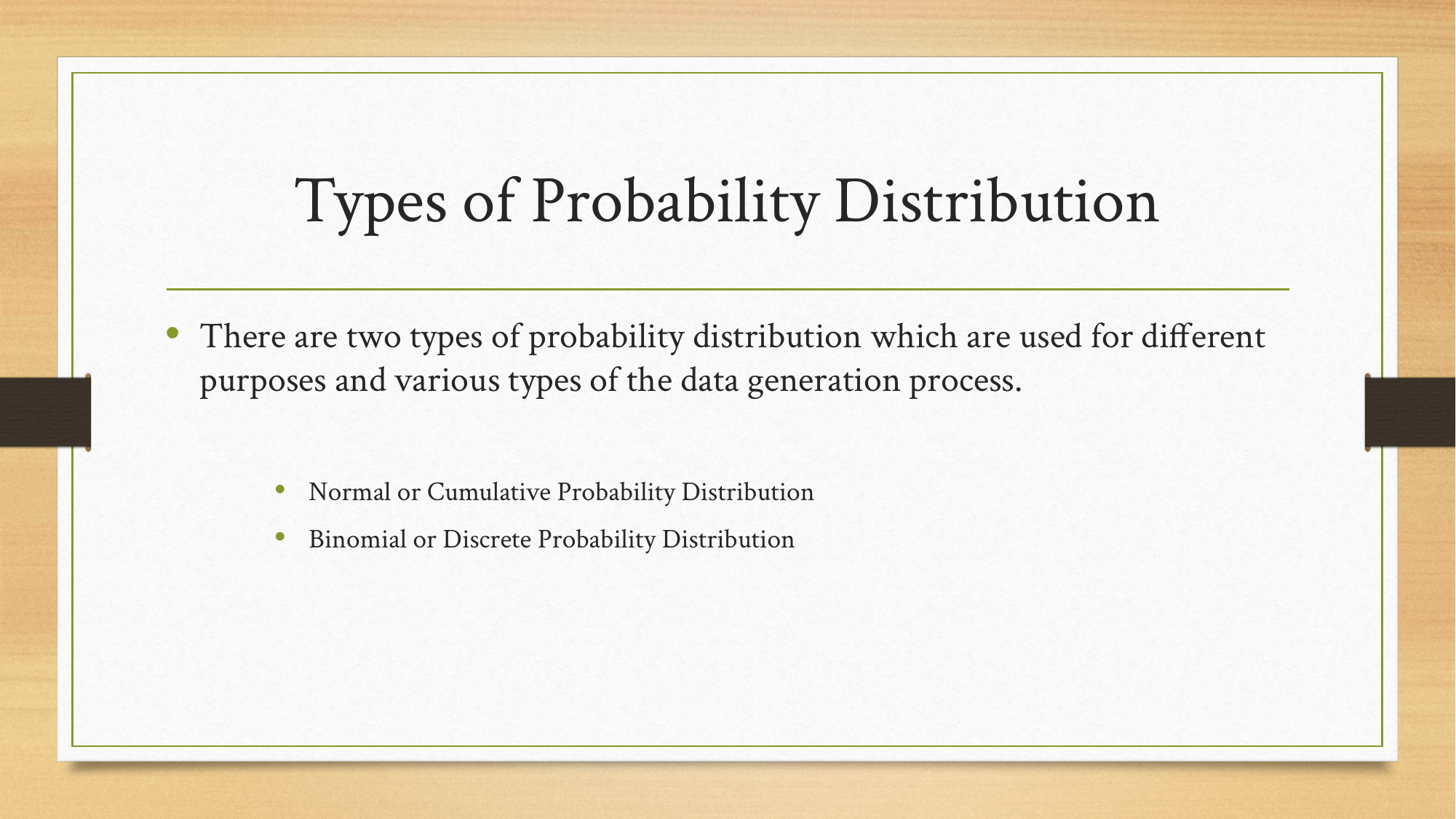

# Types of Probability Distribution
There are two types of probability distribution which are used for different purposes and various types of the data generation process.

Normal or Cumulative Probability Distribution
Binomial or Discrete Probability Distribution